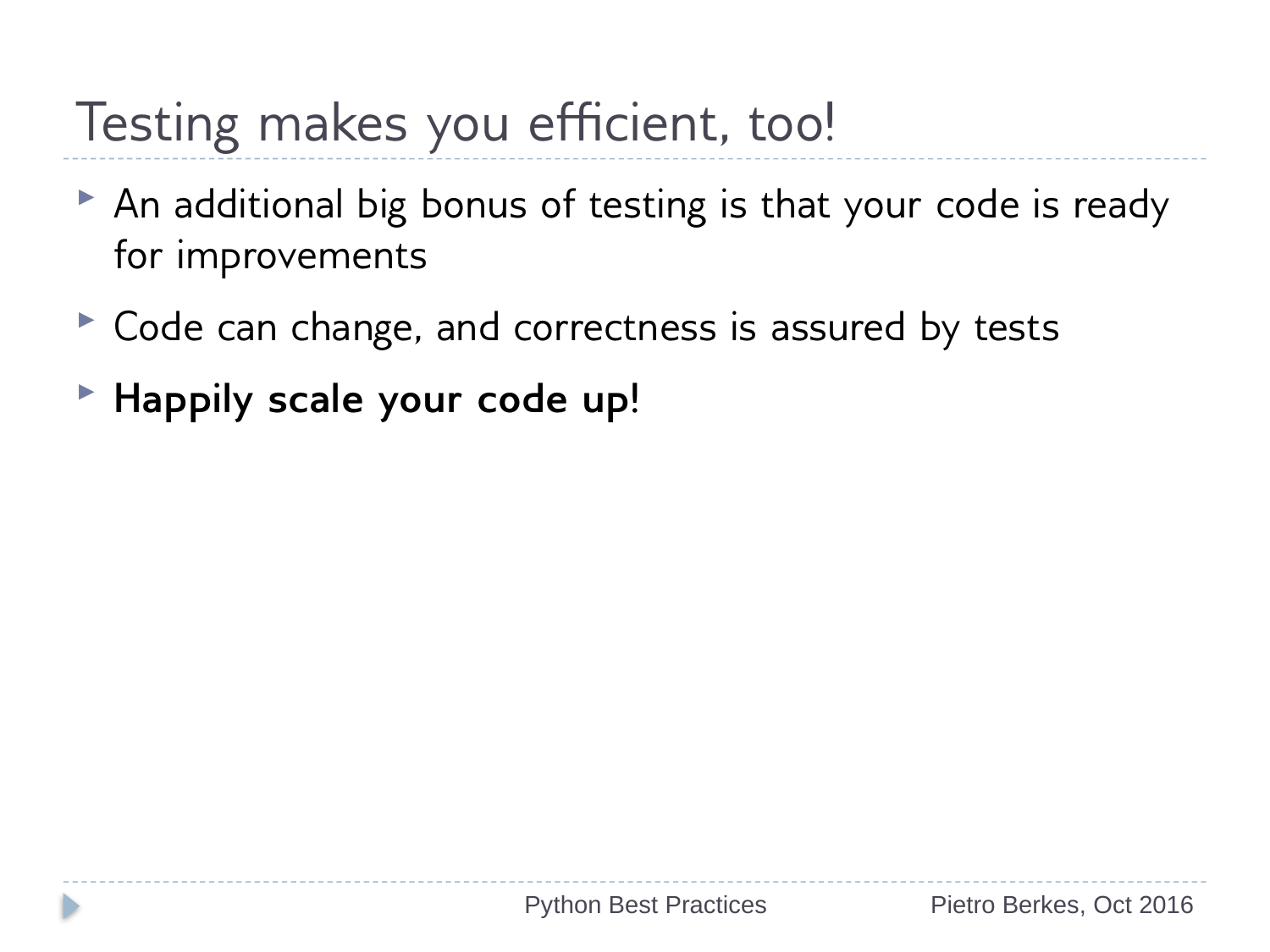

# Testing makes you efficient, too!
An additional big bonus of testing is that your code is ready for improvements
Code can change, and correctness is assured by tests
Happily scale your code up!
Python Best Practices
Pietro Berkes, Oct 2016